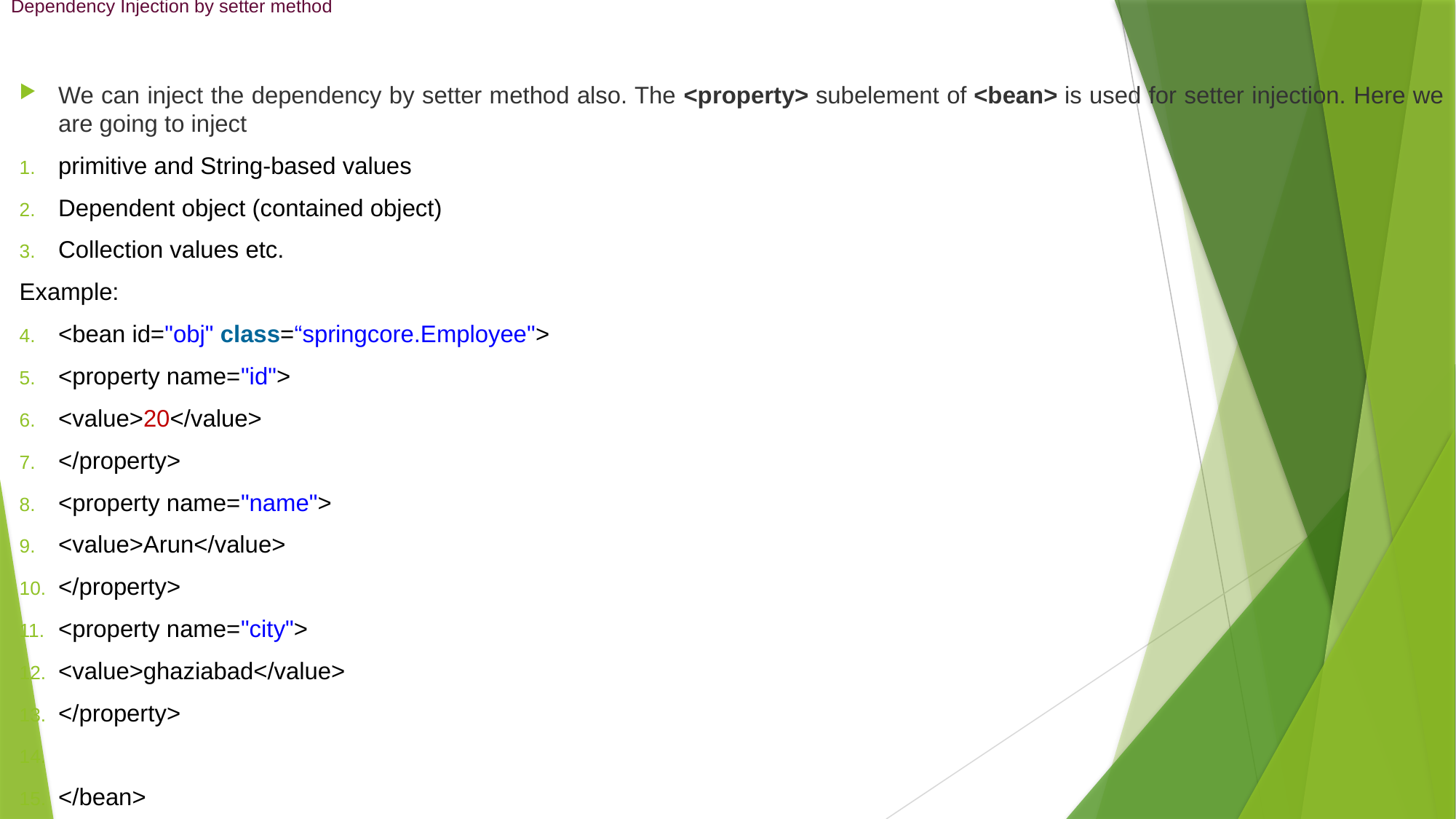

# Dependency Injection by setter method
We can inject the dependency by setter method also. The <property> subelement of <bean> is used for setter injection. Here we are going to inject
primitive and String-based values
Dependent object (contained object)
Collection values etc.
Example:
<bean id="obj" class=“springcore.Employee">
<property name="id">
<value>20</value>
</property>
<property name="name">
<value>Arun</value>
</property>
<property name="city">
<value>ghaziabad</value>
</property>

</bean>